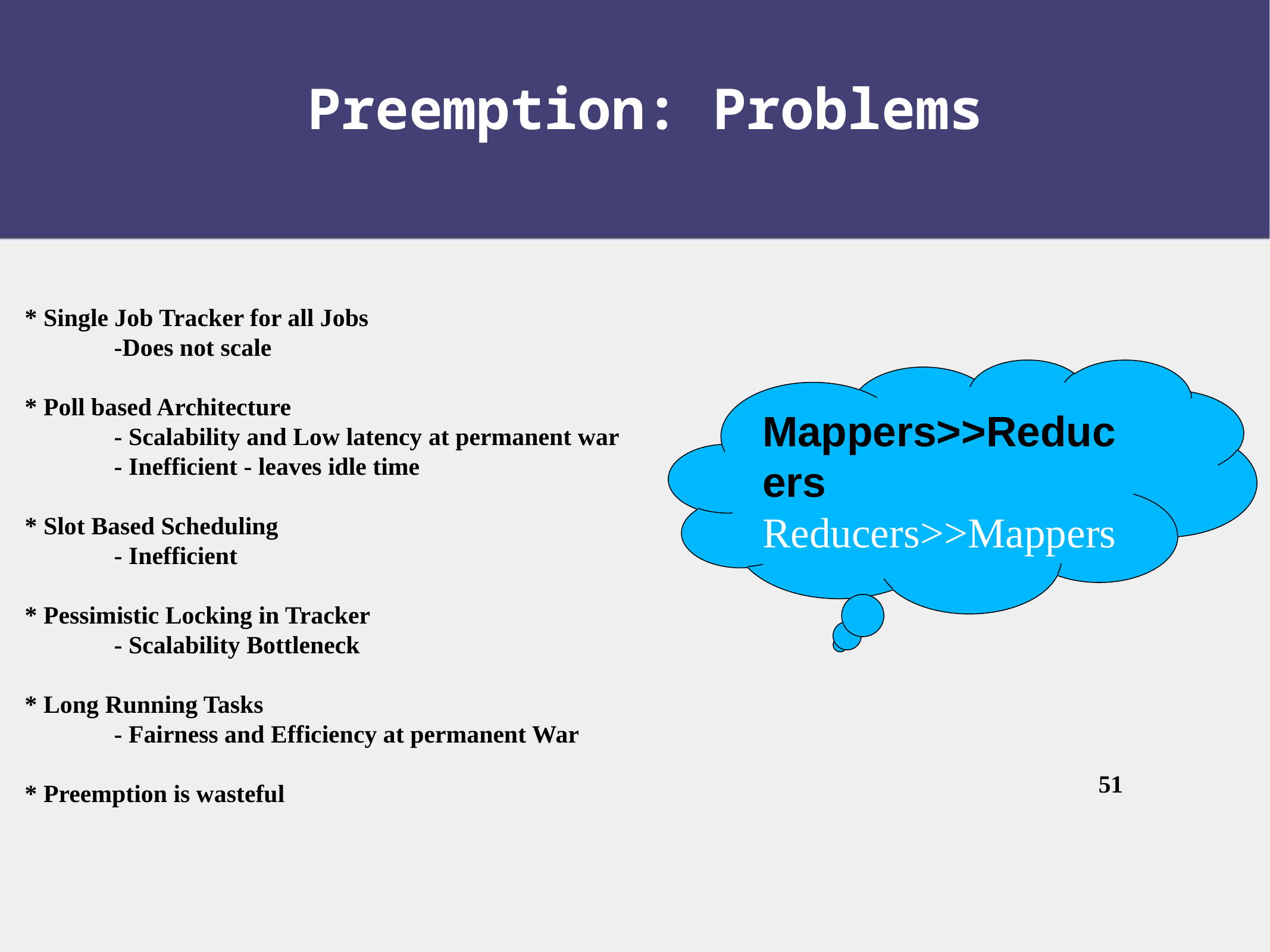

Preemption: Problems
* Single Job Tracker for all Jobs
	-Does not scale

* Poll based Architecture
	- Scalability and Low latency at permanent war
	- Inefficient - leaves idle time

* Slot Based Scheduling
	- Inefficient

* Pessimistic Locking in Tracker
	- Scalability Bottleneck

* Long Running Tasks
	- Fairness and Efficiency at permanent War

* Preemption is wasteful
Mappers>>Reducers
Reducers>>Mappers
51